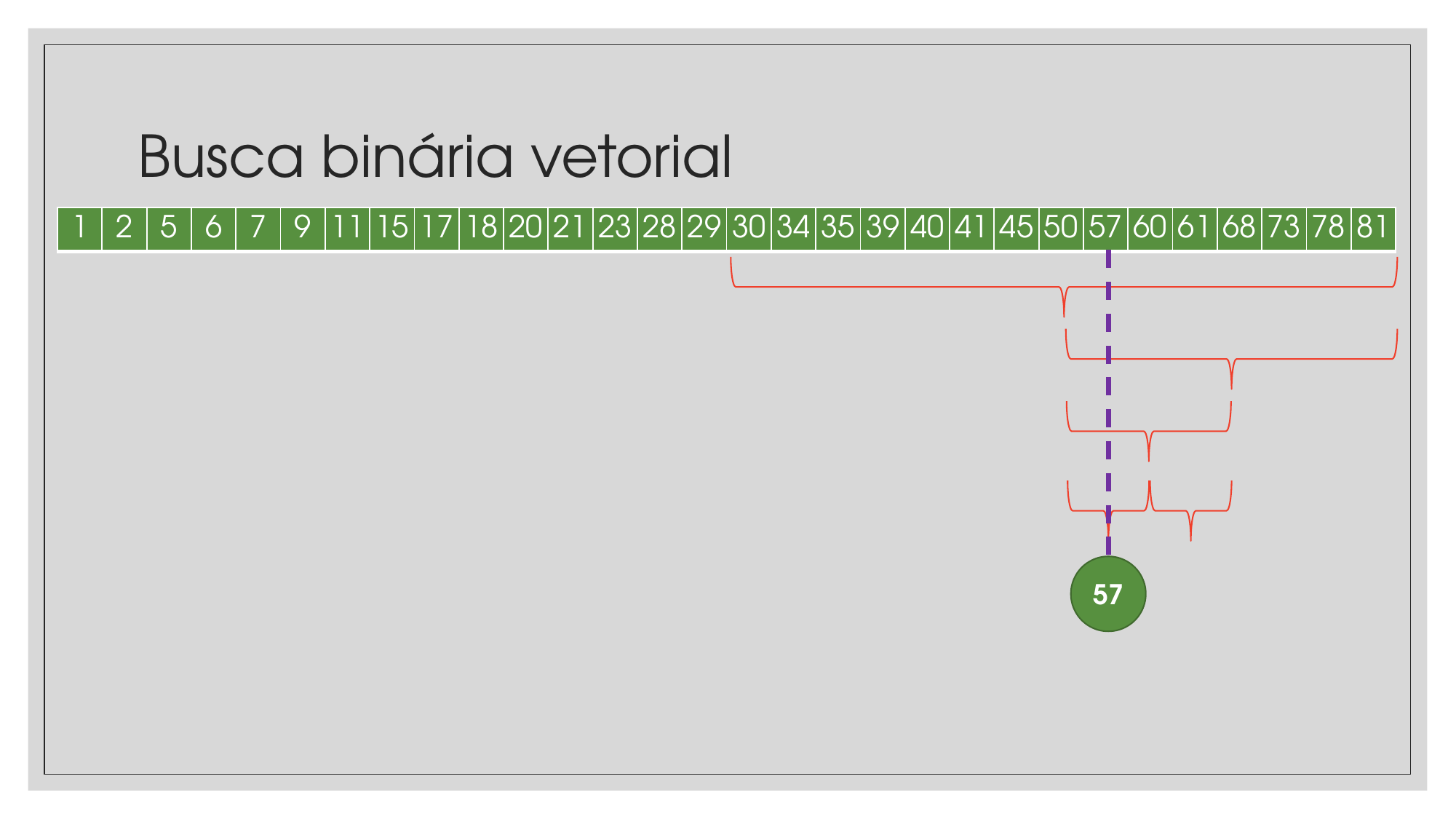

# Busca binária vetorial

| 1 | 2 | 5 | 6 | 7 | 9 | 11 | 15 | 17 | 18 | 20 | 21 | 23 | 28 | 29 | 30 | 34 | 35 | 39 | 40 | 41 | 45 | 50 | 57 | 60 | 61 | 68 | 73 | 78 | 81 |
| --- | --- | --- | --- | --- | --- | --- | --- | --- | --- | --- | --- | --- | --- | --- | --- | --- | --- | --- | --- | --- | --- | --- | --- | --- | --- | --- | --- | --- | --- |

57